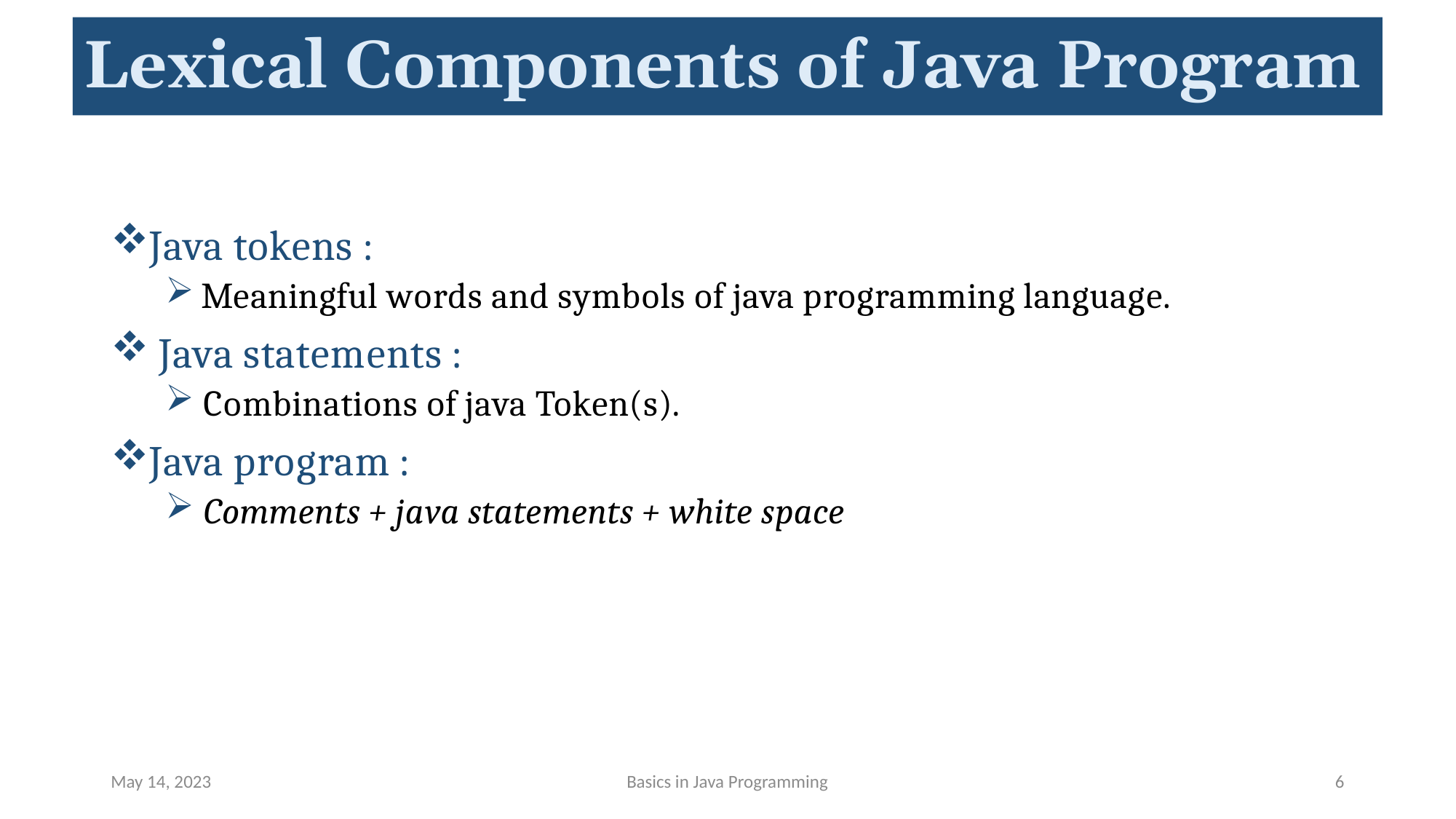

# Lexical Components of Java Program
Java tokens :
 Meaningful words and symbols of java programming language.
 Java statements :
 Combinations of java Token(s).
Java program :
 Comments + java statements + white space

May 14, 2023
Basics in Java Programming
6